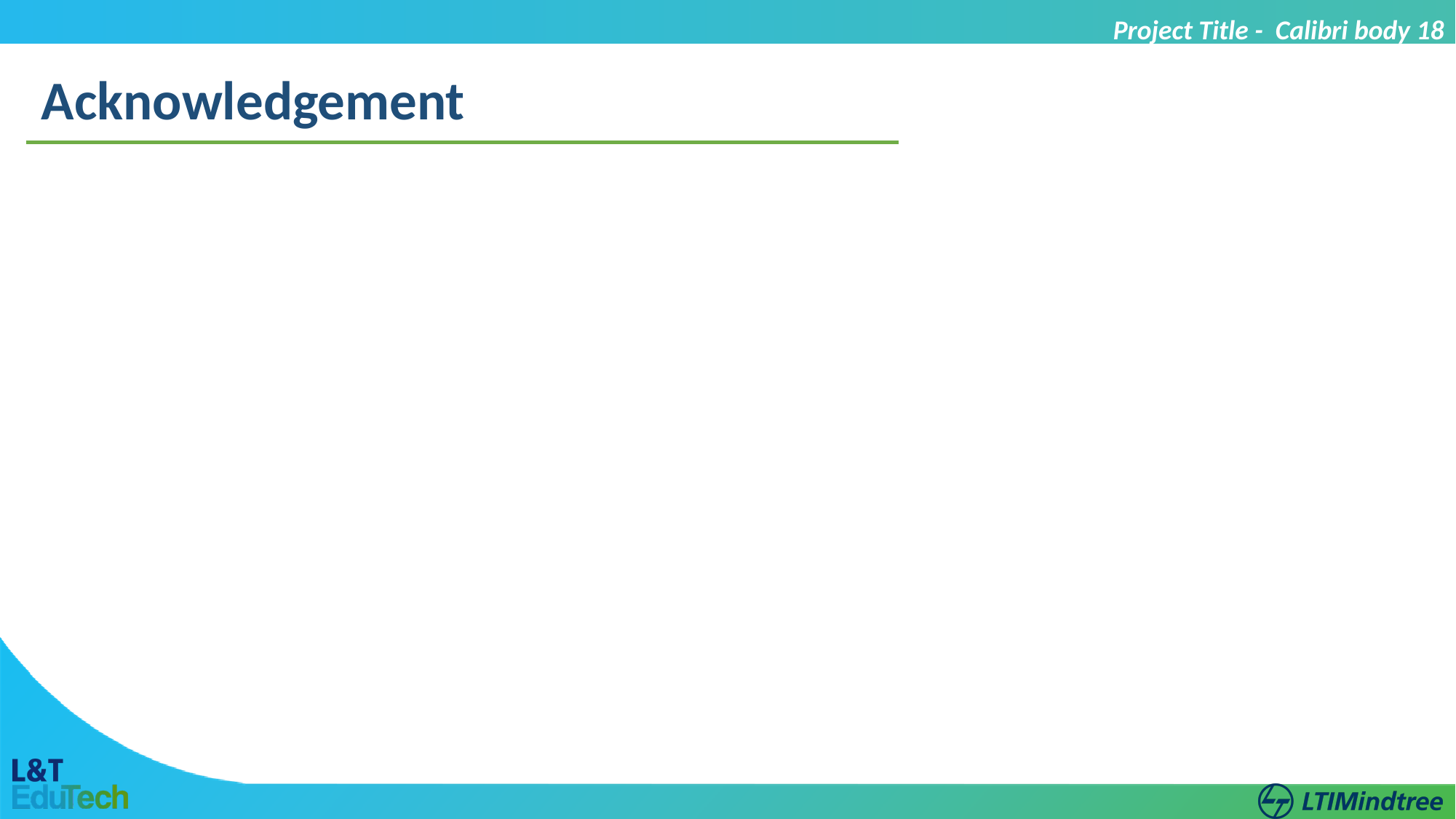

Project Title -  Calibri body 18

Acknowledgement